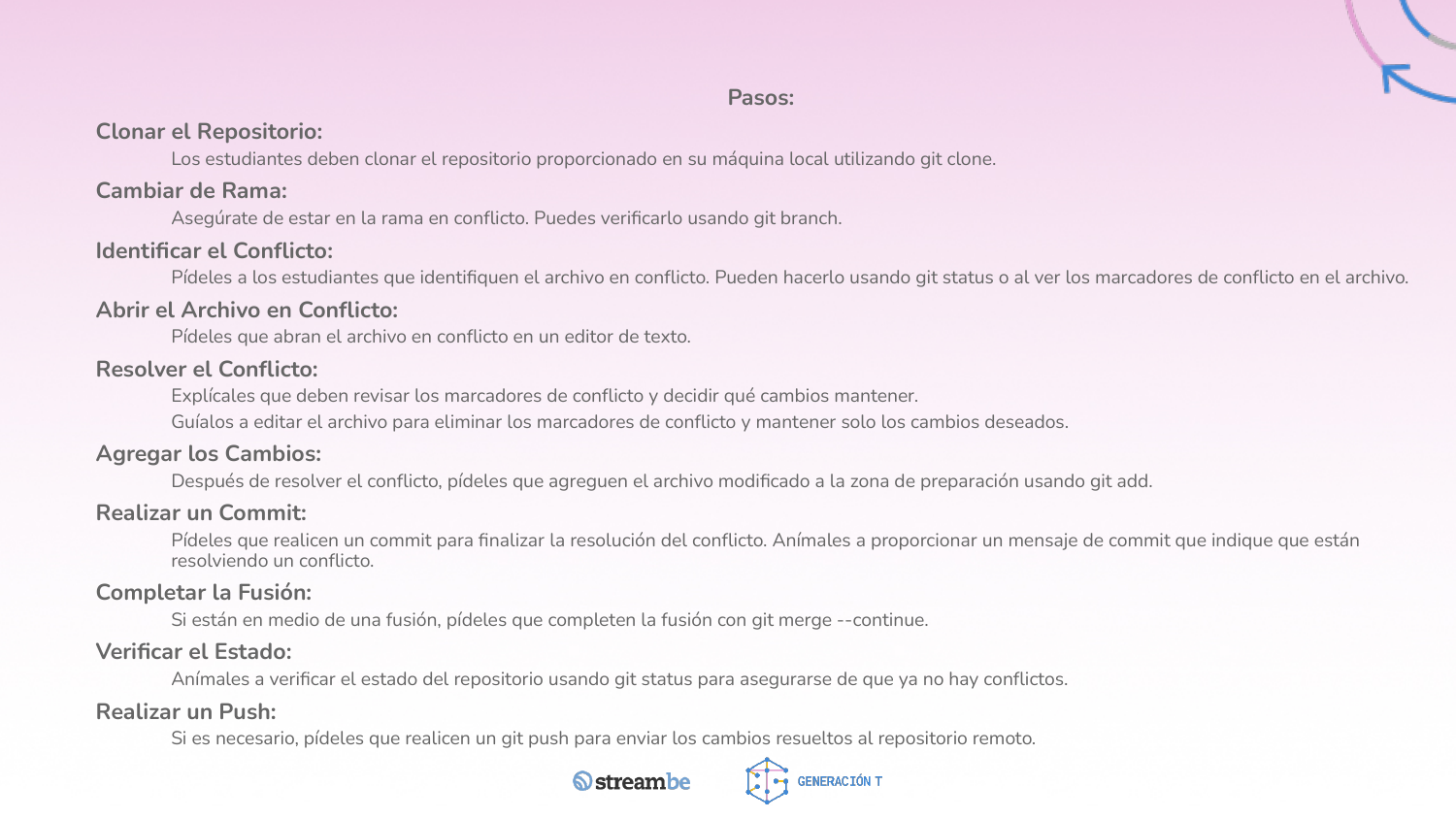

Pasos:
Clonar el Repositorio:
Los estudiantes deben clonar el repositorio proporcionado en su máquina local utilizando git clone.
Cambiar de Rama:
Asegúrate de estar en la rama en conflicto. Puedes verificarlo usando git branch.
Identificar el Conflicto:
Pídeles a los estudiantes que identifiquen el archivo en conflicto. Pueden hacerlo usando git status o al ver los marcadores de conflicto en el archivo.
Abrir el Archivo en Conflicto:
Pídeles que abran el archivo en conflicto en un editor de texto.
Resolver el Conflicto:
Explícales que deben revisar los marcadores de conflicto y decidir qué cambios mantener.
Guíalos a editar el archivo para eliminar los marcadores de conflicto y mantener solo los cambios deseados.
Agregar los Cambios:
Después de resolver el conflicto, pídeles que agreguen el archivo modificado a la zona de preparación usando git add.
Realizar un Commit:
Pídeles que realicen un commit para finalizar la resolución del conflicto. Anímales a proporcionar un mensaje de commit que indique que están resolviendo un conflicto.
Completar la Fusión:
Si están en medio de una fusión, pídeles que completen la fusión con git merge --continue.
Verificar el Estado:
Anímales a verificar el estado del repositorio usando git status para asegurarse de que ya no hay conflictos.
Realizar un Push:
Si es necesario, pídeles que realicen un git push para enviar los cambios resueltos al repositorio remoto.